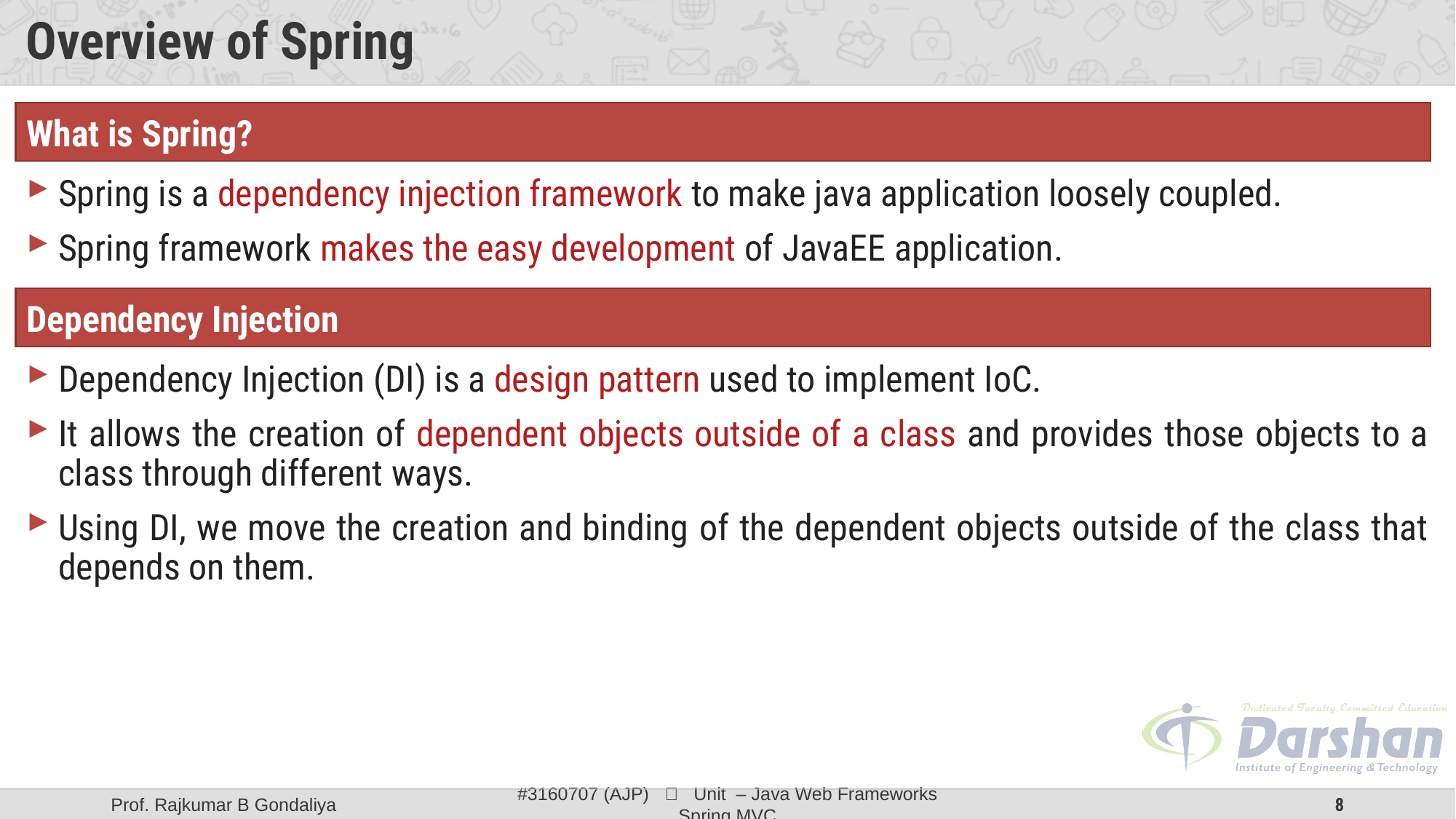

# Overview of Spring
What is Spring?
Spring is a dependency injection framework to make java application loosely coupled.
Spring framework makes the easy development of JavaEE application.

Dependency Injection
Dependency Injection (DI) is a design pattern used to implement IoC.
It allows the creation of dependent objects outside of a class and provides those objects to a class through different ways.
Using DI, we move the creation and binding of the dependent objects outside of the class that depends on them.